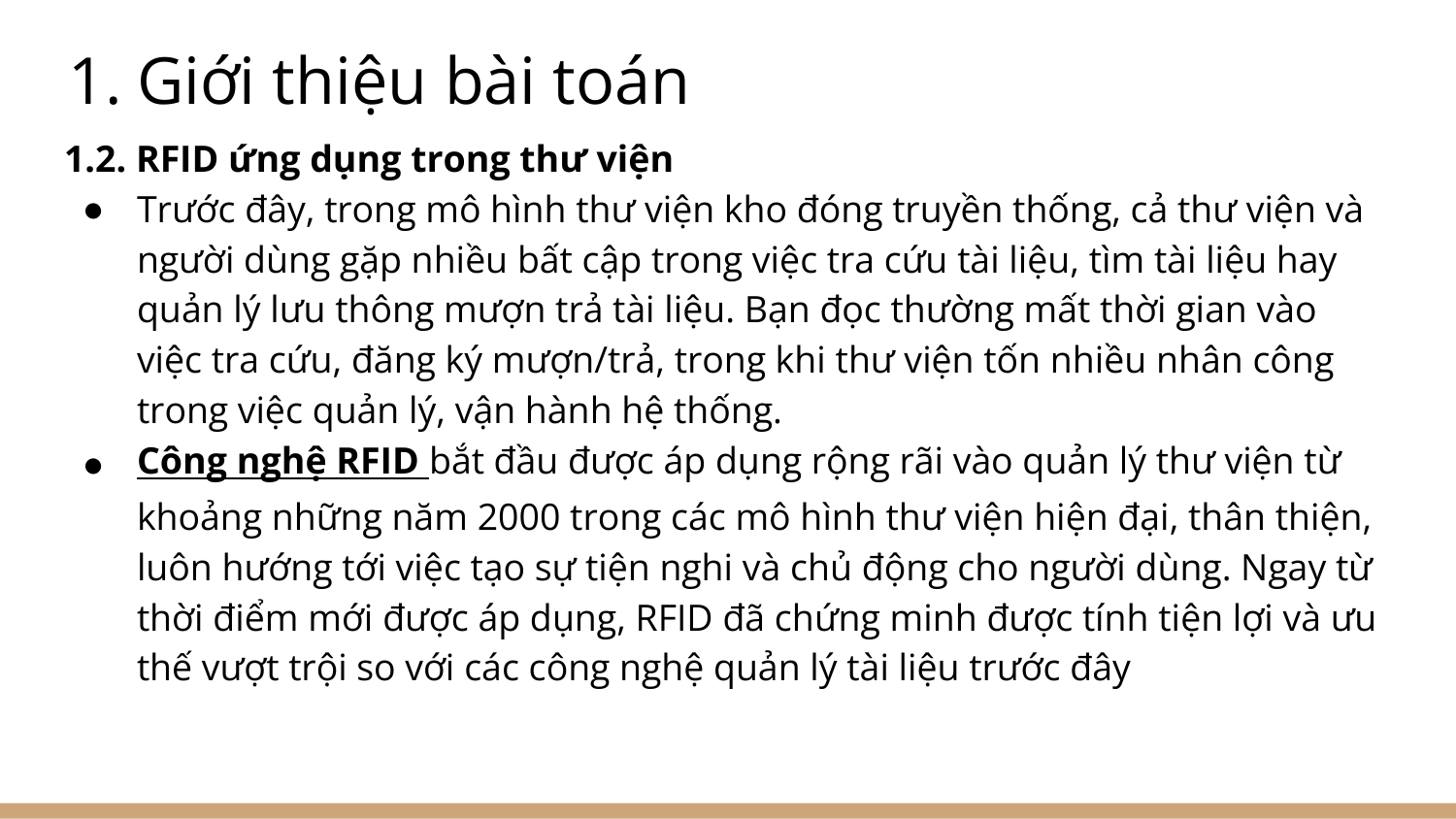

# Giới thiệu bài toán
1.2. RFID ứng dụng trong thư viện
Trước đây, trong mô hình thư viện kho đóng truyền thống, cả thư viện và người dùng gặp nhiều bất cập trong việc tra cứu tài liệu, tìm tài liệu hay quản lý lưu thông mượn trả tài liệu. Bạn đọc thường mất thời gian vào việc tra cứu, đăng ký mượn/trả, trong khi thư viện tốn nhiều nhân công trong việc quản lý, vận hành hệ thống.
Công nghệ RFID bắt đầu được áp dụng rộng rãi vào quản lý thư viện từ khoảng những năm 2000 trong các mô hình thư viện hiện đại, thân thiện, luôn hướng tới việc tạo sự tiện nghi và chủ động cho người dùng. Ngay từ thời điểm mới được áp dụng, RFID đã chứng minh được tính tiện lợi và ưu thế vượt trội so với các công nghệ quản lý tài liệu trước đây